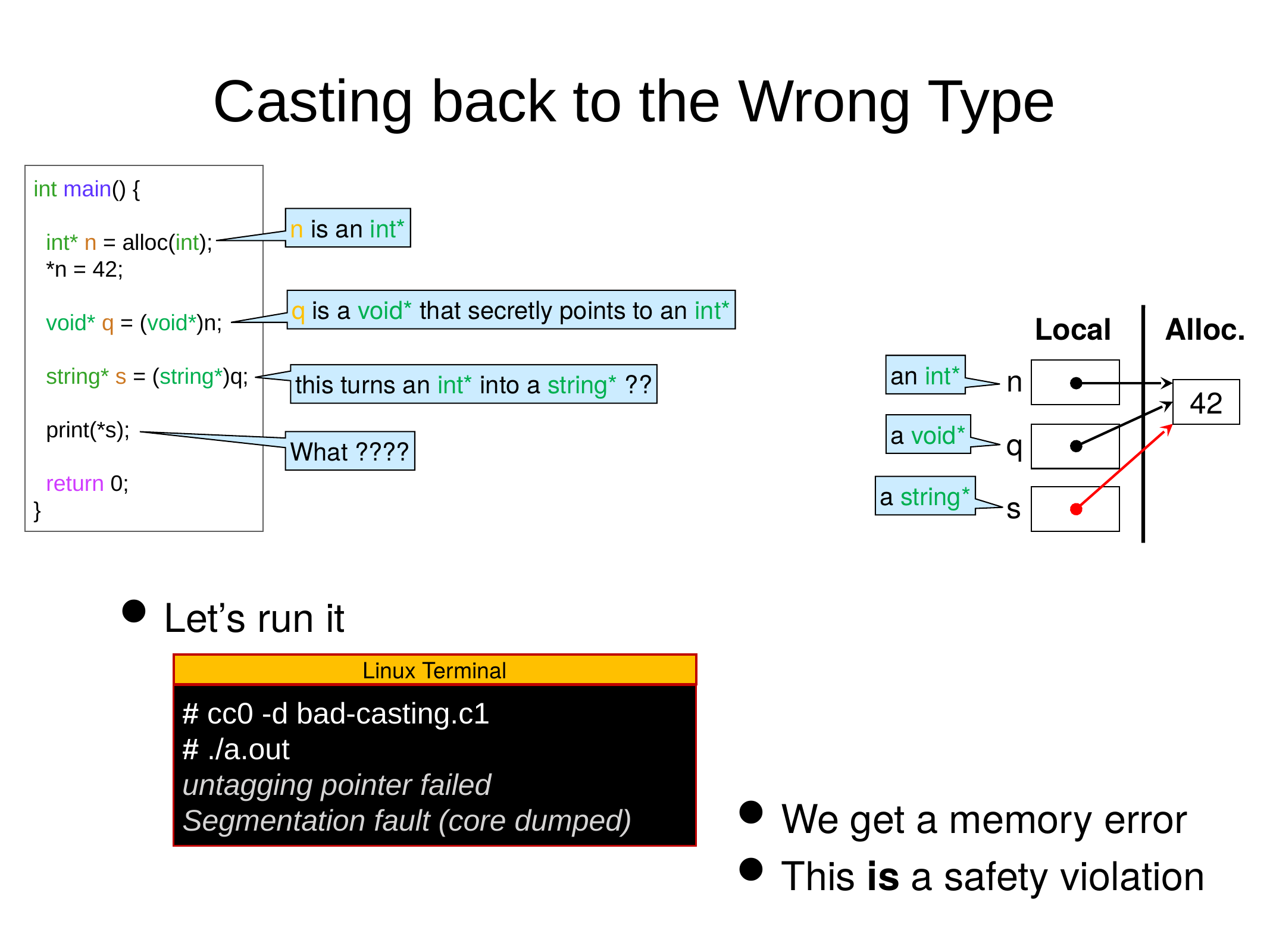

# Casting back to the Wrong Type
int main() {

  int* n = alloc(int);
  *n = 42;

  void* q = (void*)n;

  string* s = (string*)q;

  print(*s);

  return 0;
}
n is an int*
q is a void* that secretly points to an int*
Local
Alloc.
an int*
n

this turns an int* into a string* ??
42
a void*
q

What ????
a string*
s

Let’s run it
Linux Terminal
# cc0 -d bad-casting.c1
# ./a.out
untagging pointer failed
Segmentation fault (core dumped)
We get a memory error
This is a safety violation